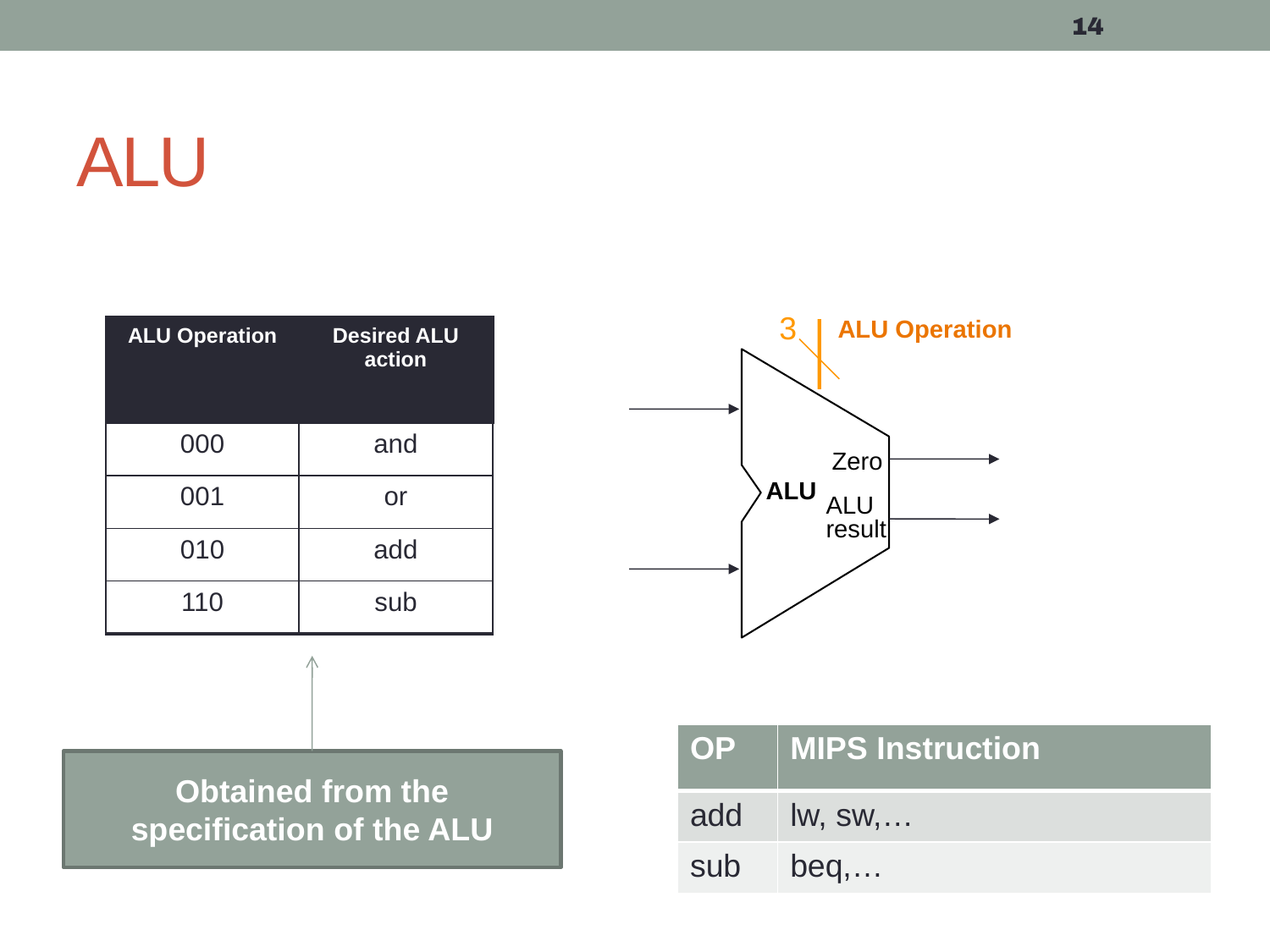

14
# ALU
3
ALU Operation
| ALU Operation | Desired ALU action |
| --- | --- |
| 000 | and |
| 001 | or |
| 010 | add |
| 110 | sub |

Zero

ALU
ALU
result

| OP | MIPS Instruction |
| --- | --- |
| add | lw, sw,… |
| sub | beq,… |
Obtained from the specification of the ALU